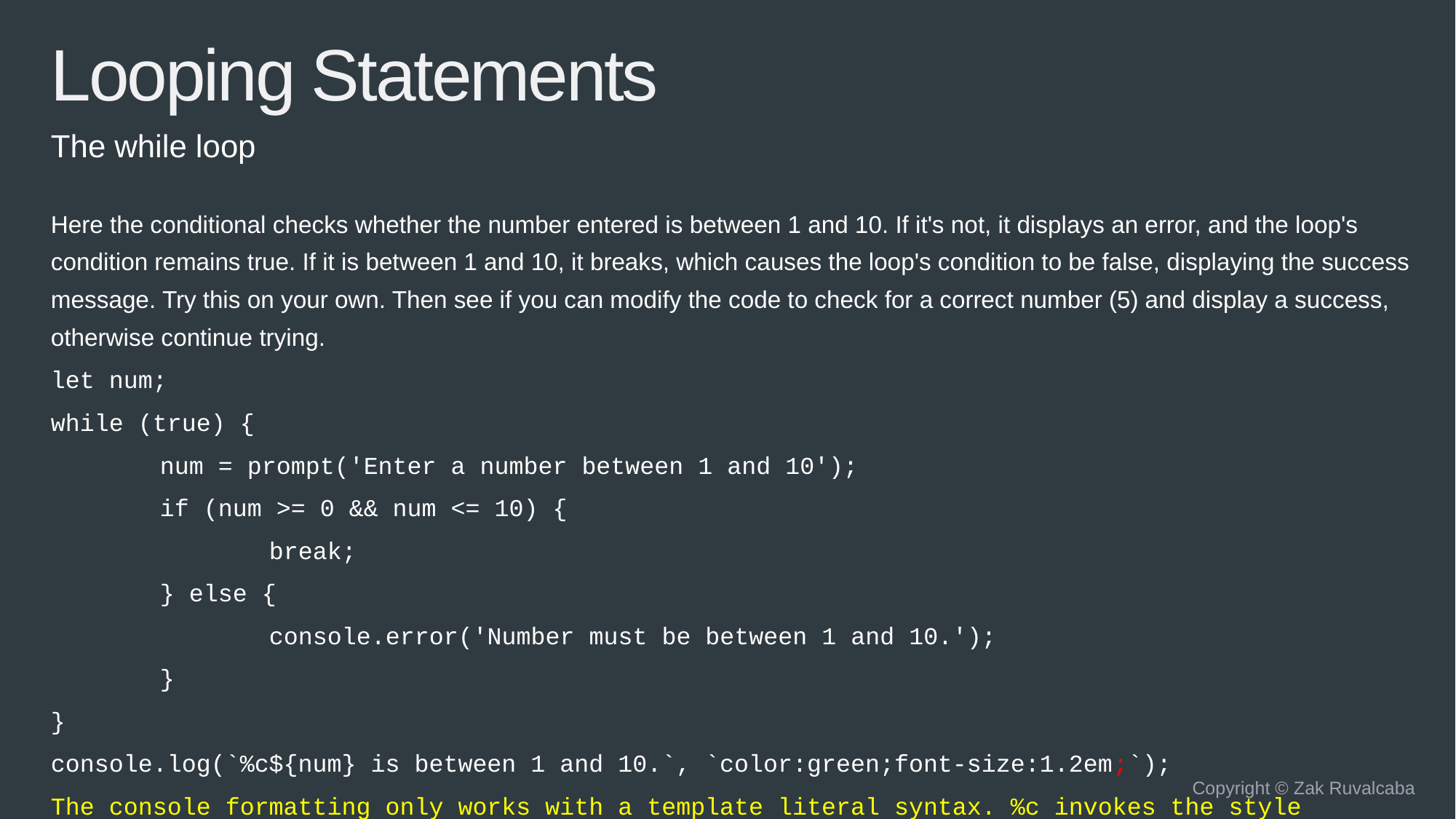

# Looping Statements
The while loop
Here the conditional checks whether the number entered is between 1 and 10. If it's not, it displays an error, and the loop's condition remains true. If it is between 1 and 10, it breaks, which causes the loop's condition to be false, displaying the success message. Try this on your own. Then see if you can modify the code to check for a correct number (5) and display a success, otherwise continue trying.
let num;
while (true) {
	num = prompt('Enter a number between 1 and 10');
	if (num >= 0 && num <= 10) {
		break;
	} else {
		console.error('Number must be between 1 and 10.');
	}
}
console.log(`%c${num} is between 1 and 10.`, `color:green;font-size:1.2em;`);
The console formatting only works with a template literal syntax. %c invokes the style editor(?), then you can add in CSS as the second argument. I added a statement terminator (see in red above), but it apparently works even if it’s not there after the last css statement.